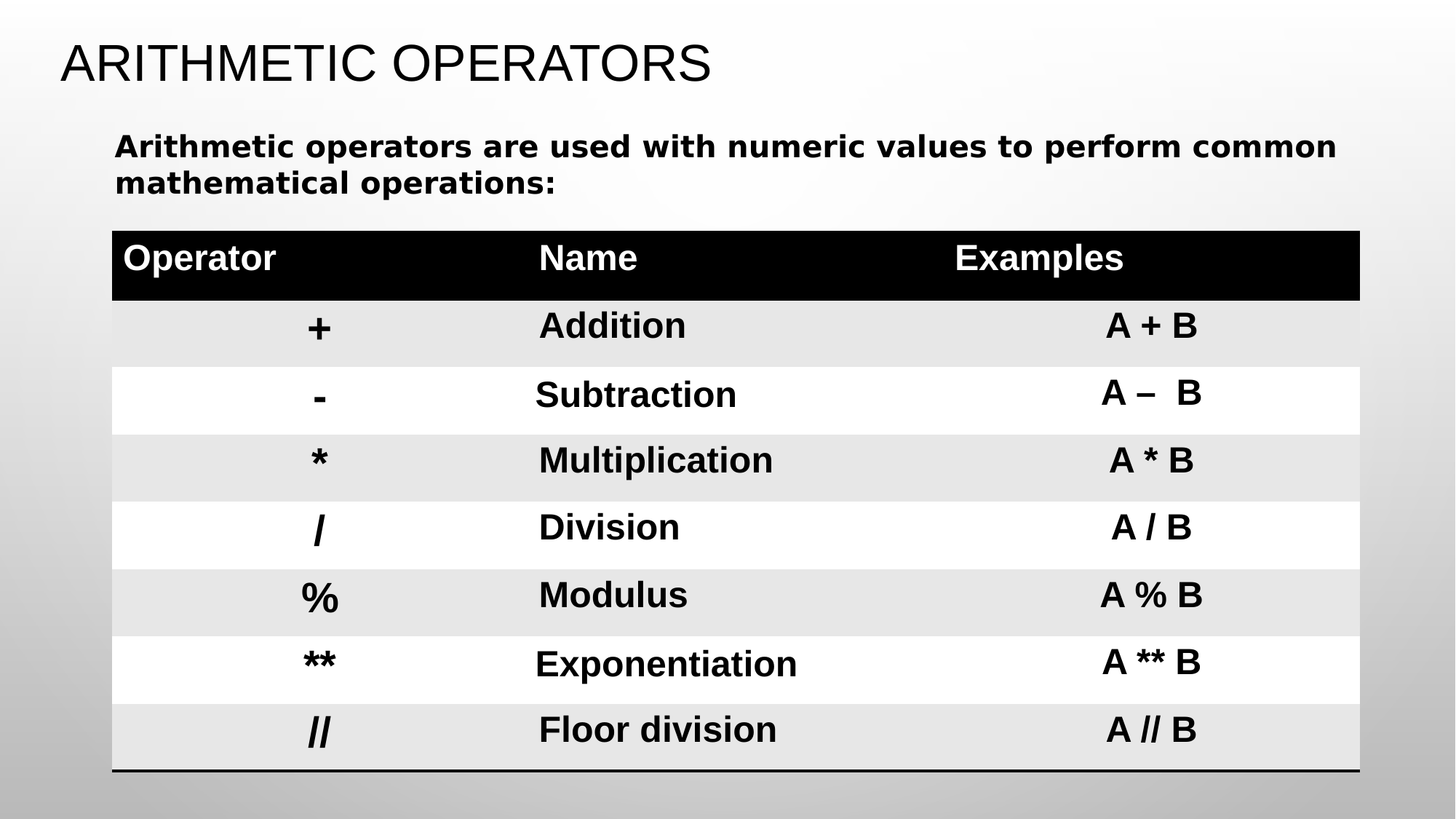

# Arithmetic Operators
Arithmetic operators are used with numeric values to perform common mathematical operations:
| Operator | Name | Examples |
| --- | --- | --- |
| + | Addition | A + B |
| - | Subtraction | A – B |
| \* | Multiplication | A \* B |
| / | Division | A / B |
| % | Modulus | A % B |
| \*\* | Exponentiation | A \*\* B |
| // | Floor division | A // B |